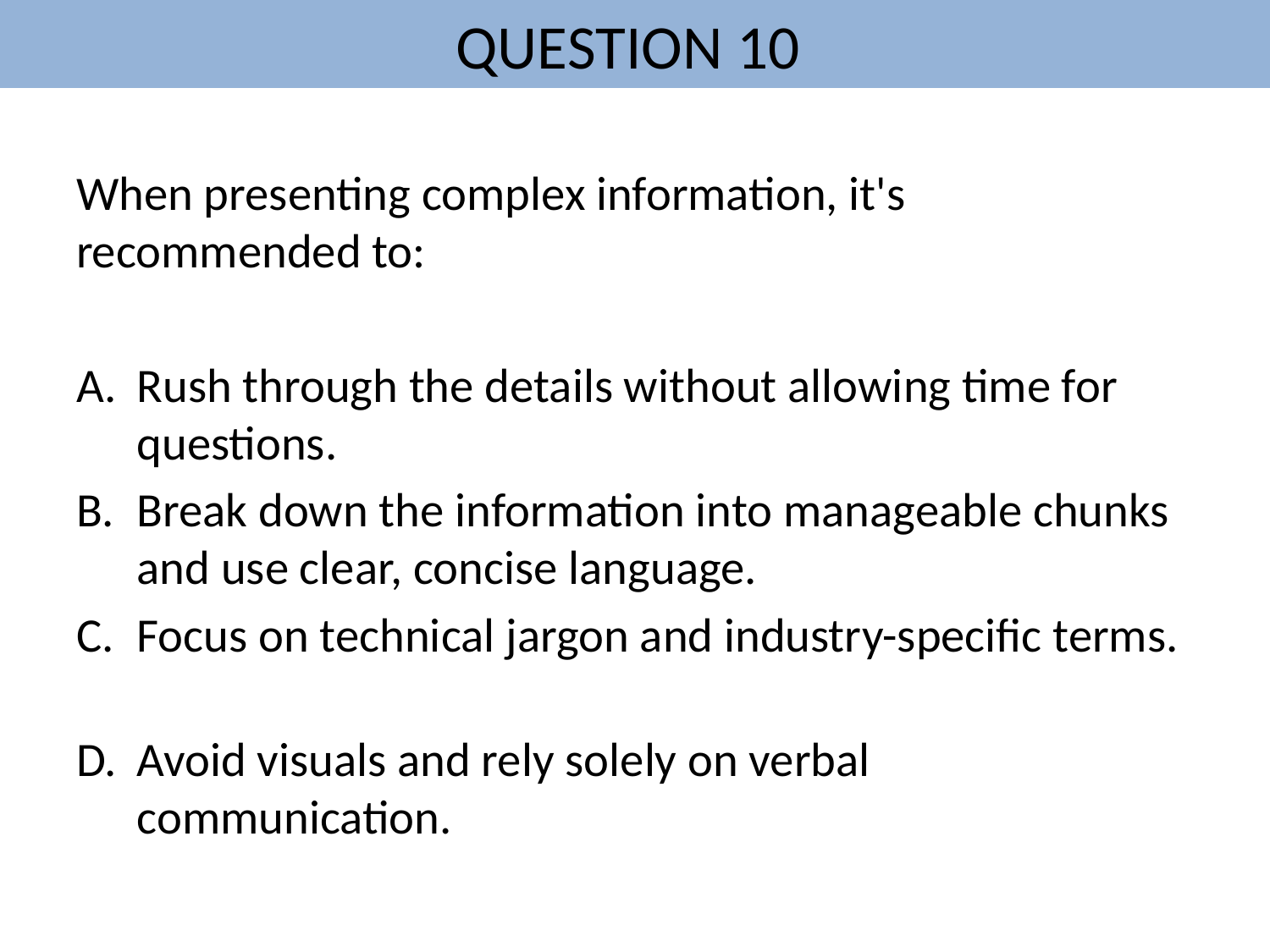

# QUESTION 10
When presenting complex information, it's recommended to:

Rush through the details without allowing time for questions.
Break down the information into manageable chunks and use clear, concise language.
Focus on technical jargon and industry-specific terms.
Avoid visuals and rely solely on verbal communication.